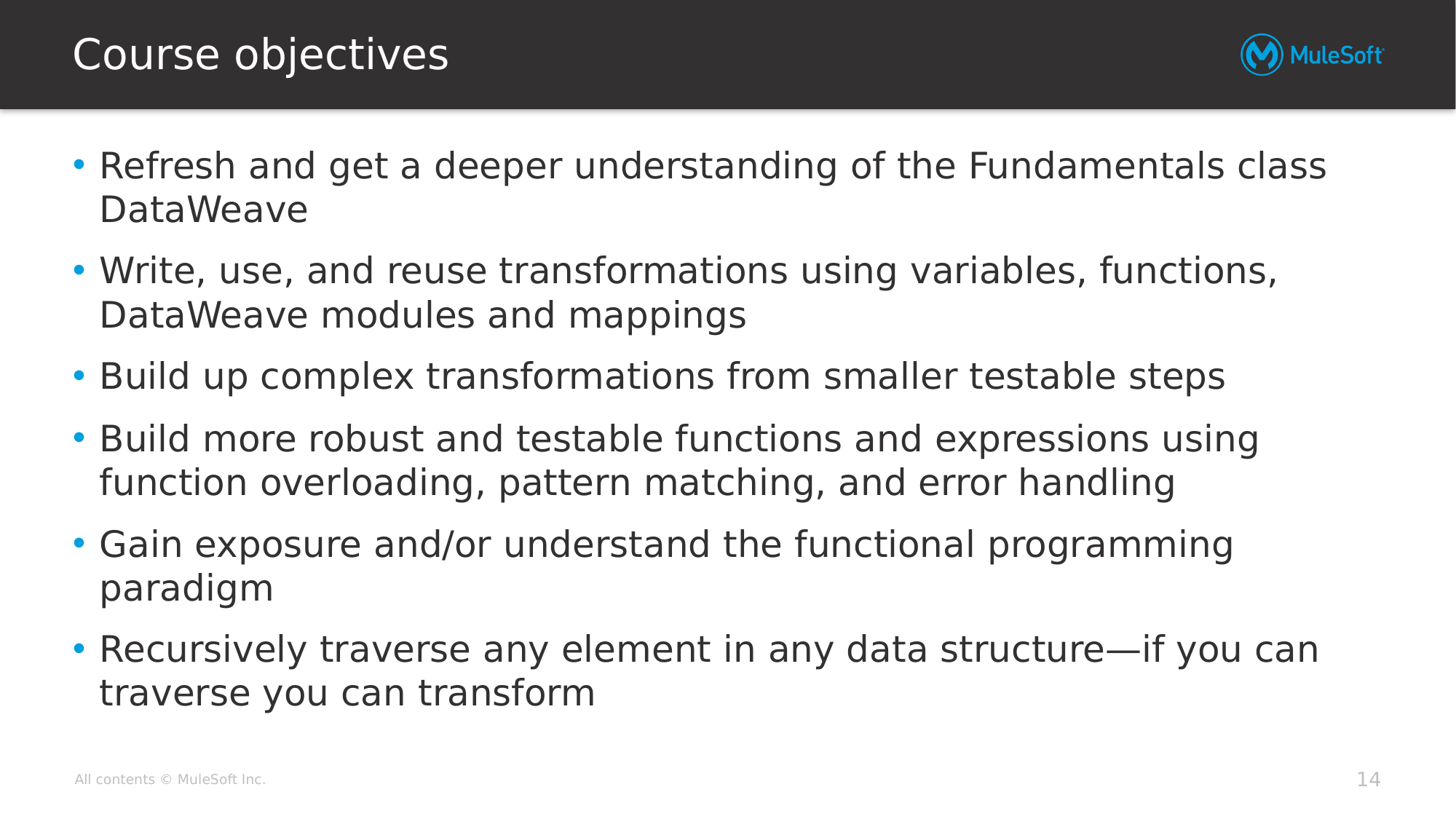

# Course objectives
Refresh and get a deeper understanding of the Fundamentals class DataWeave
Write, use, and reuse transformations using variables, functions, DataWeave modules and mappings
Build up complex transformations from smaller testable steps
Build more robust and testable functions and expressions using function overloading, pattern matching, and error handling
Gain exposure and/or understand the functional programming paradigm
Recursively traverse any element in any data structure—if you can traverse you can transform
14